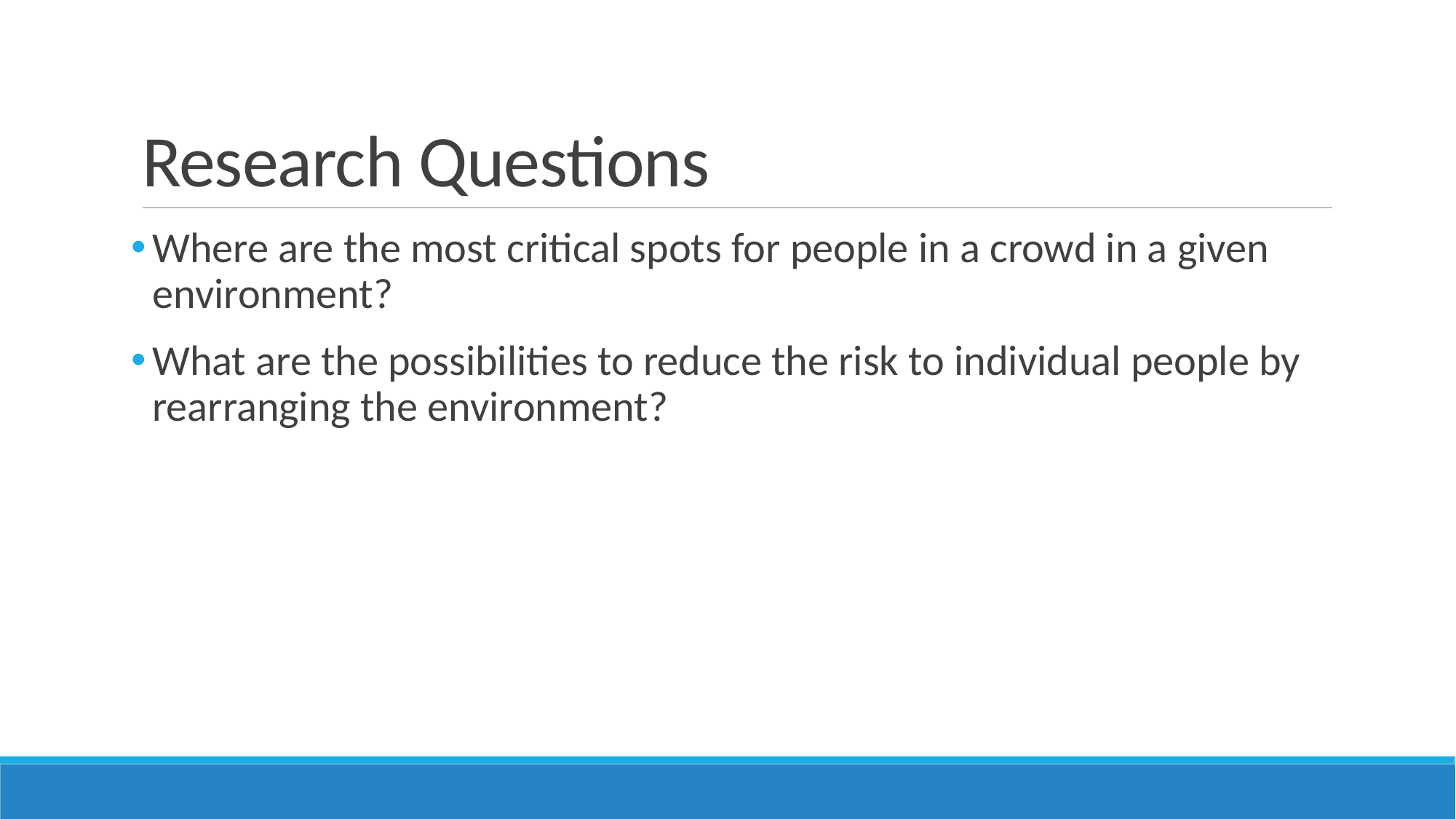

# Research Questions
Where are the most critical spots for people in a crowd in a given environment?
What are the possibilities to reduce the risk to individual people by rearranging the environment?